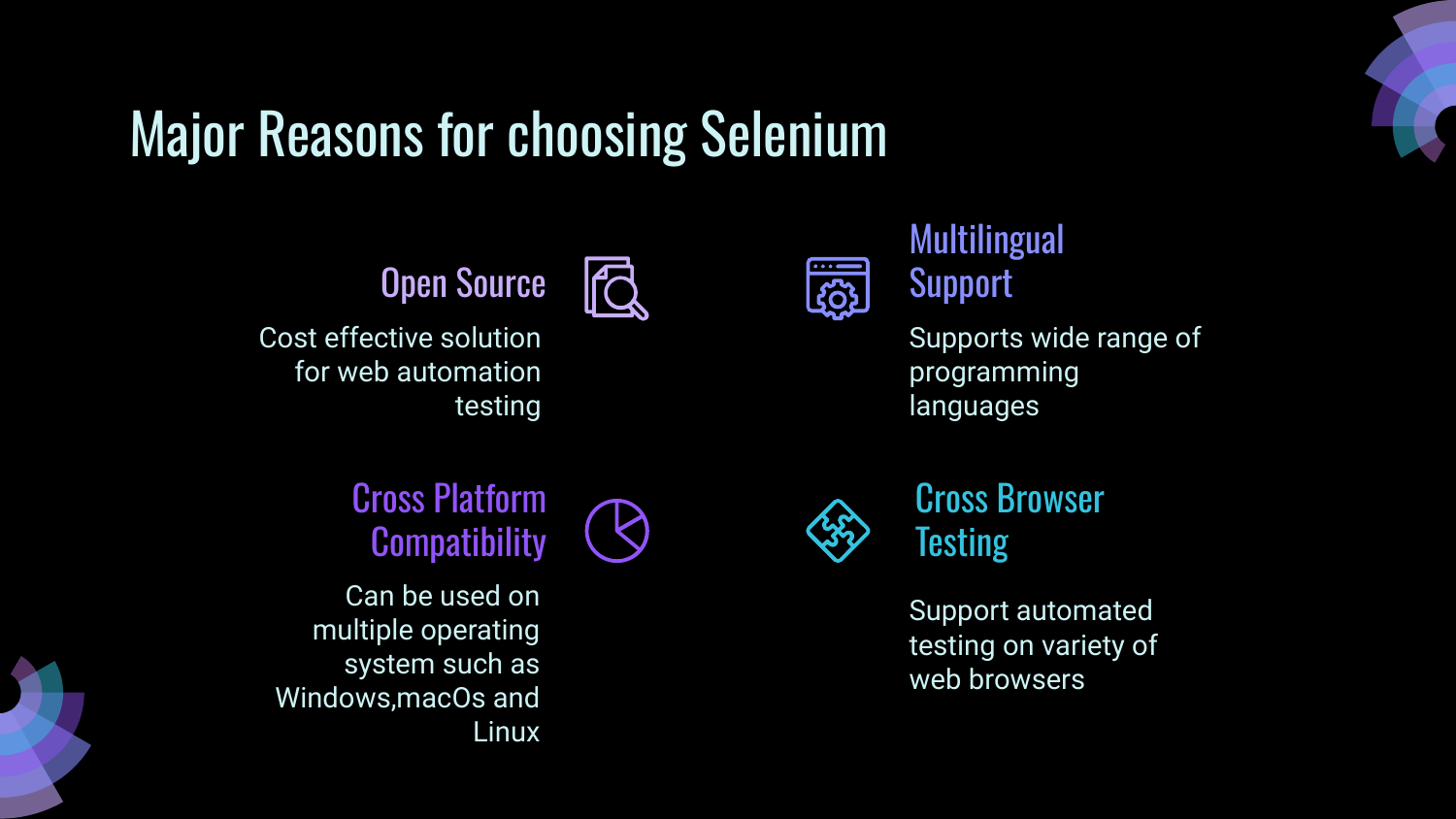

# Major Reasons for choosing Selenium

Open Source
Multilingual Support
Cost effective solution for web automation testing
Supports wide range of programming languages

Cross Platform Compatibility
Cross Browser Testing
Can be used on multiple operating system such as Windows,macOs and Linux
Support automated testing on variety of web browsers